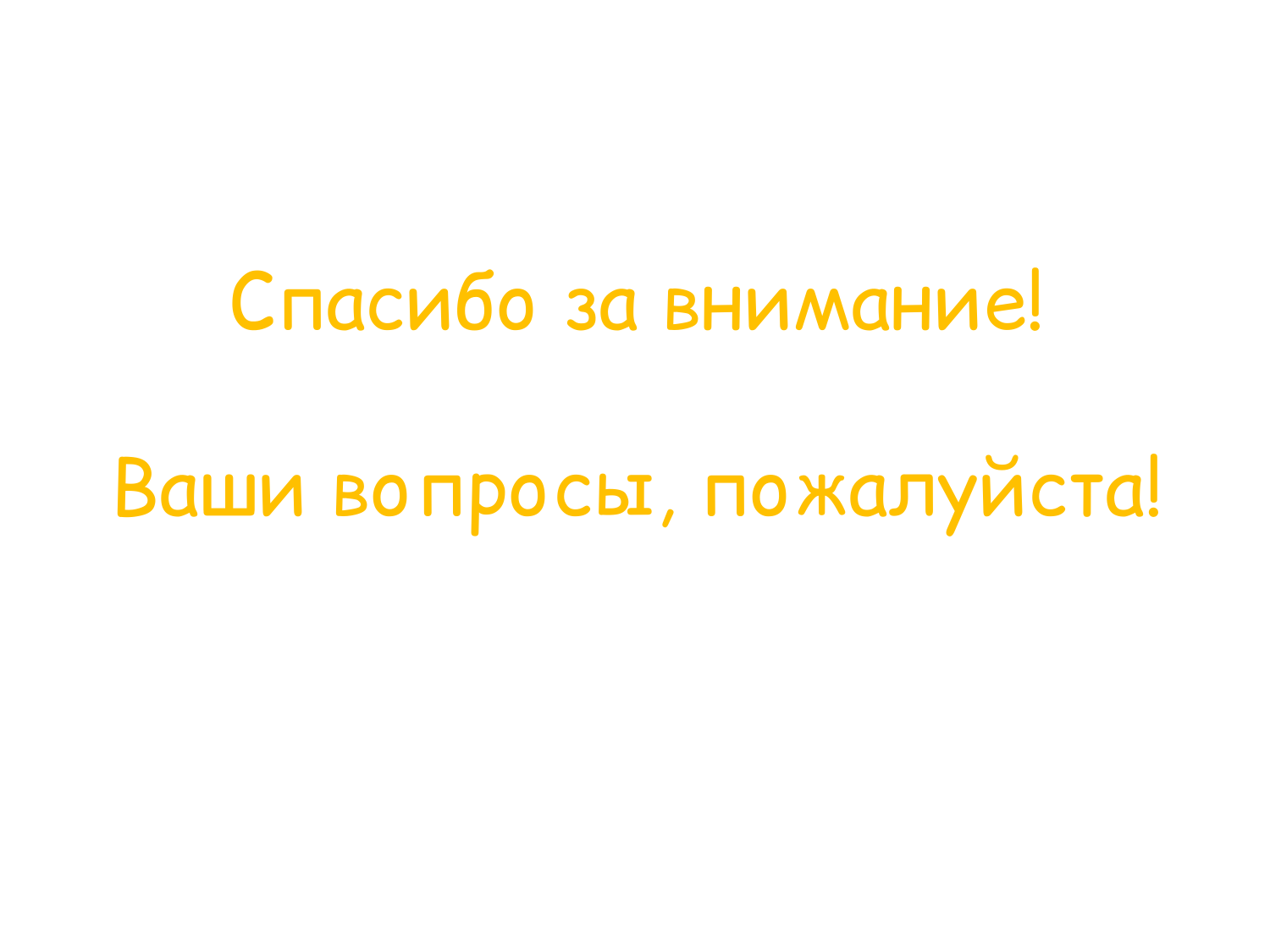

# Спасибо за внимание! Ваши вопросы, пожалуйста!